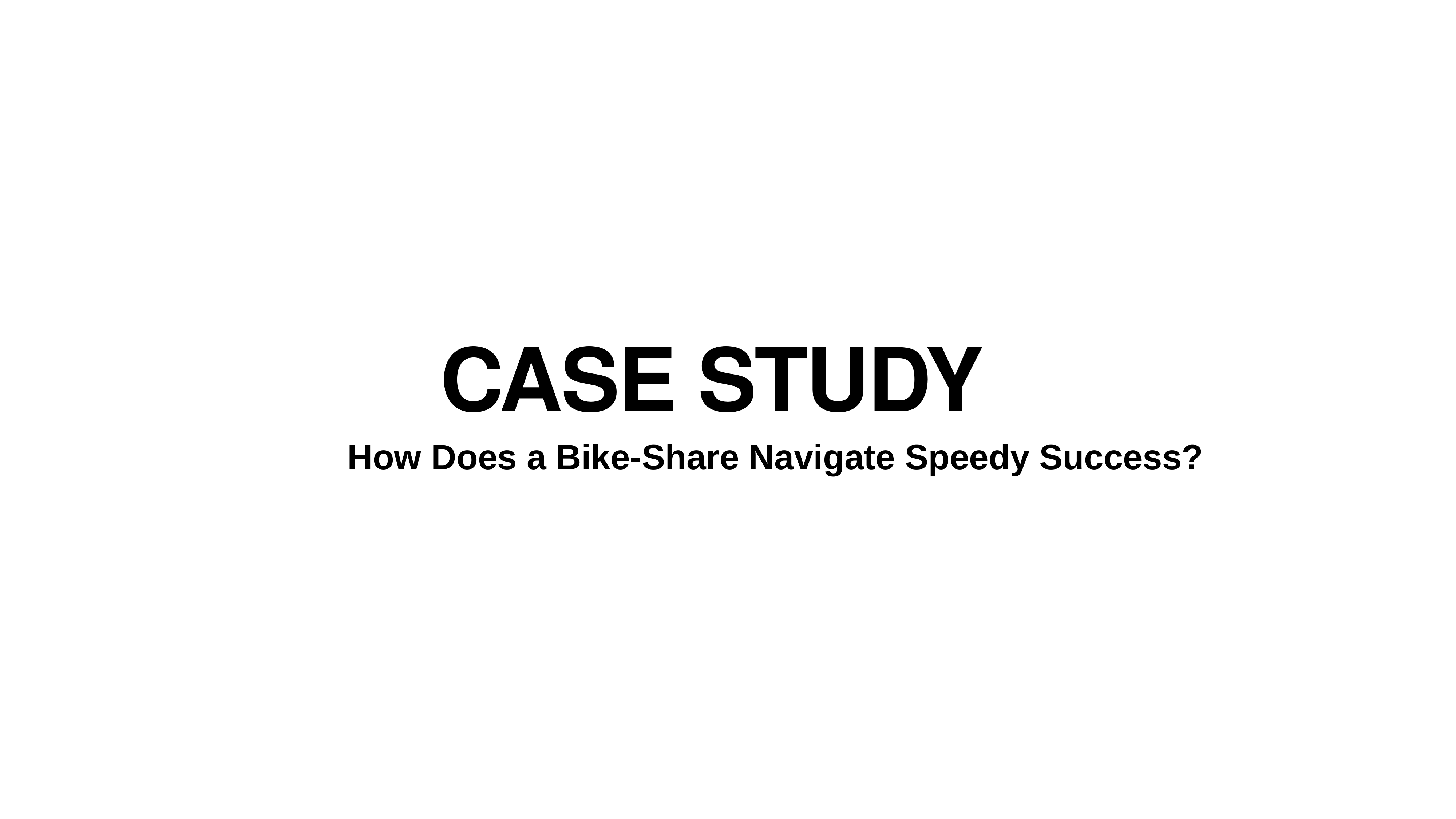

# CASE STUDY
                            How Does a Bike-Share Navigate Speedy Success?